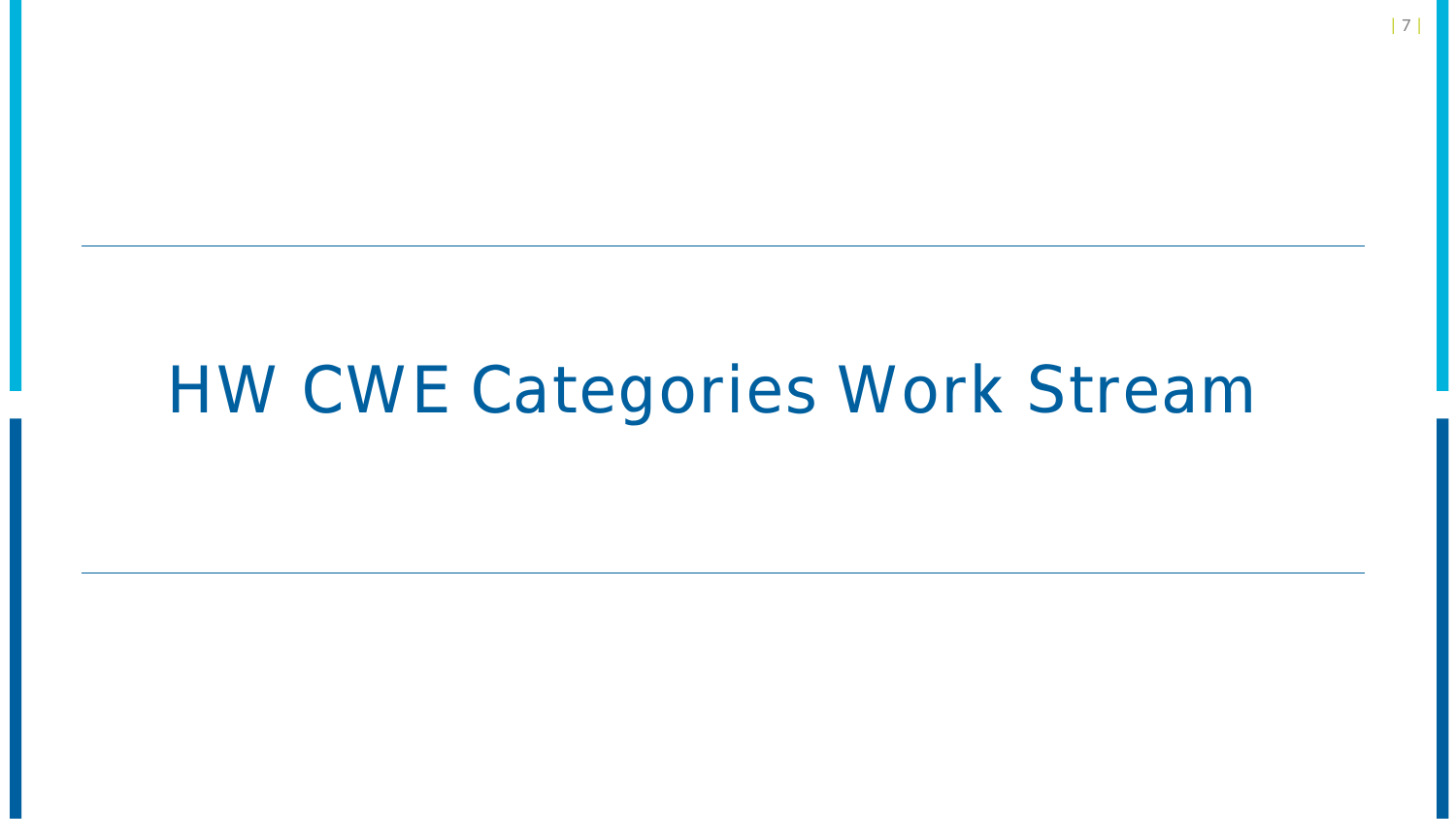

| 7 |
# HW CWE Categories Work Stream